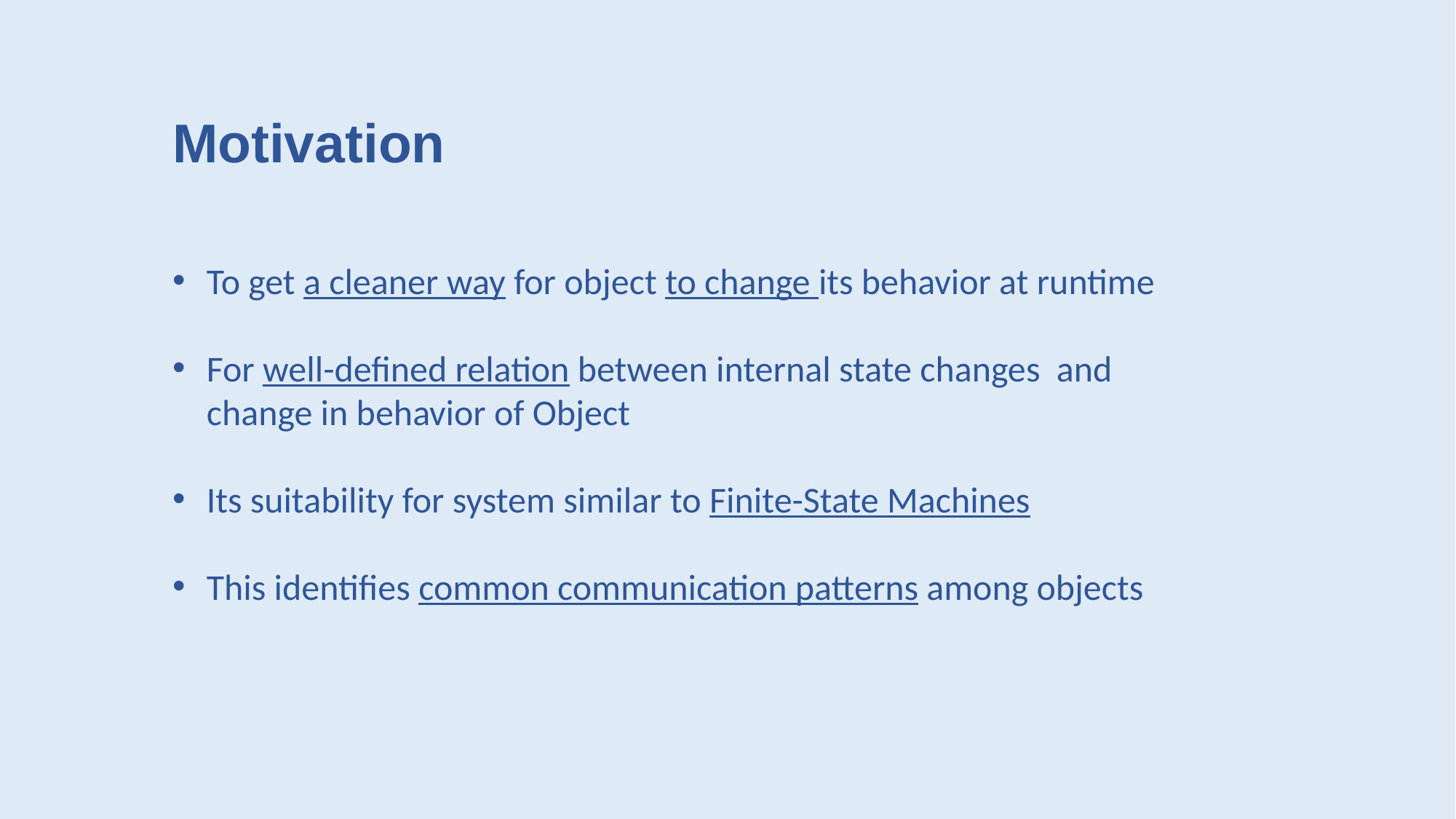

Motivation
To get a cleaner way for object to change its behavior at runtime

For well-defined relation between internal state changes  and change in behavior of Object

Its suitability for system similar to Finite-State Machines

This identifies common communication patterns among objects